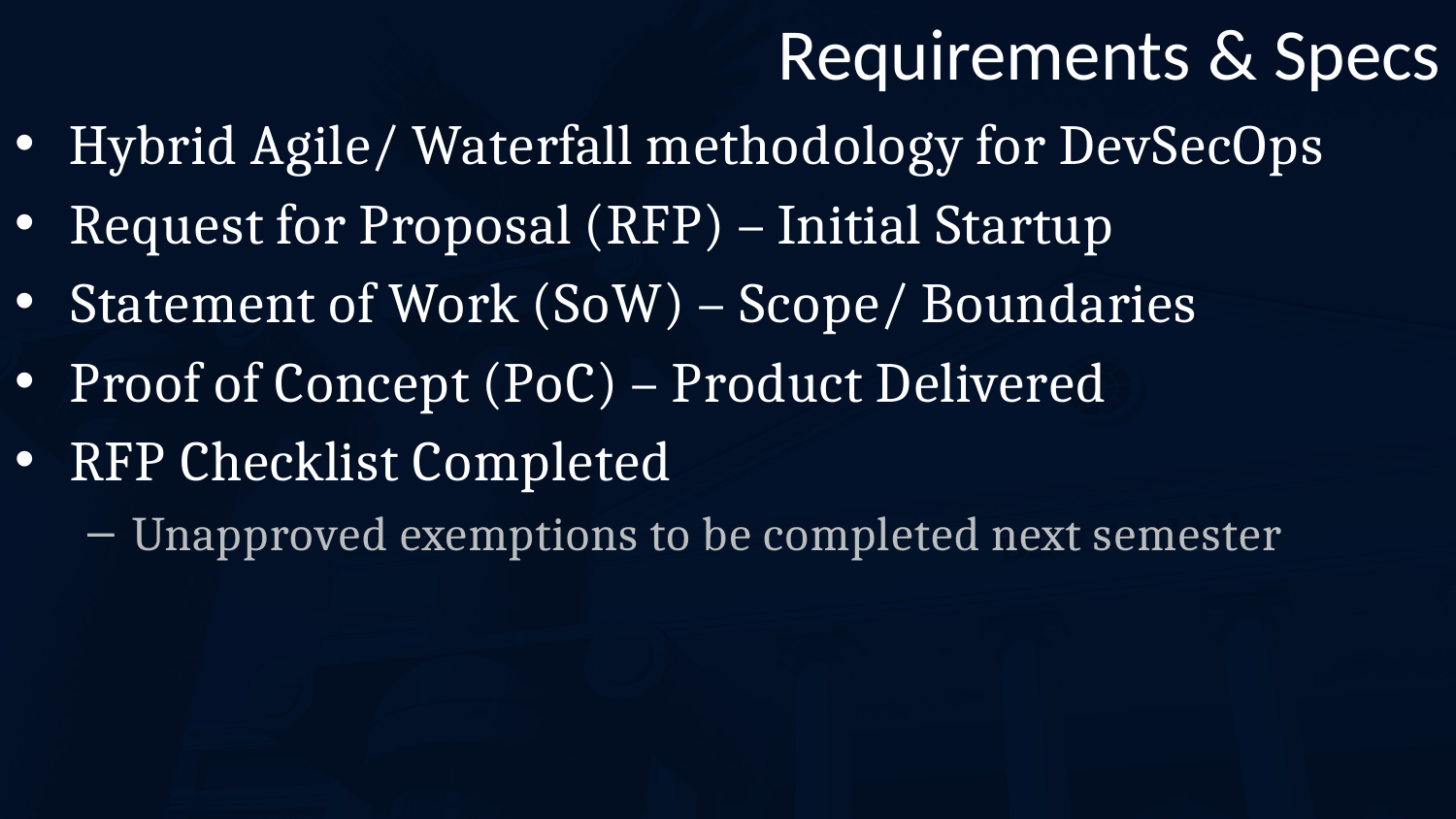

# Requirements & Specs
Hybrid Agile/ Waterfall methodology for DevSecOps
Request for Proposal (RFP) – Initial Startup
Statement of Work (SoW) – Scope/ Boundaries
Proof of Concept (PoC) – Product Delivered
RFP Checklist Completed
Unapproved exemptions to be completed next semester